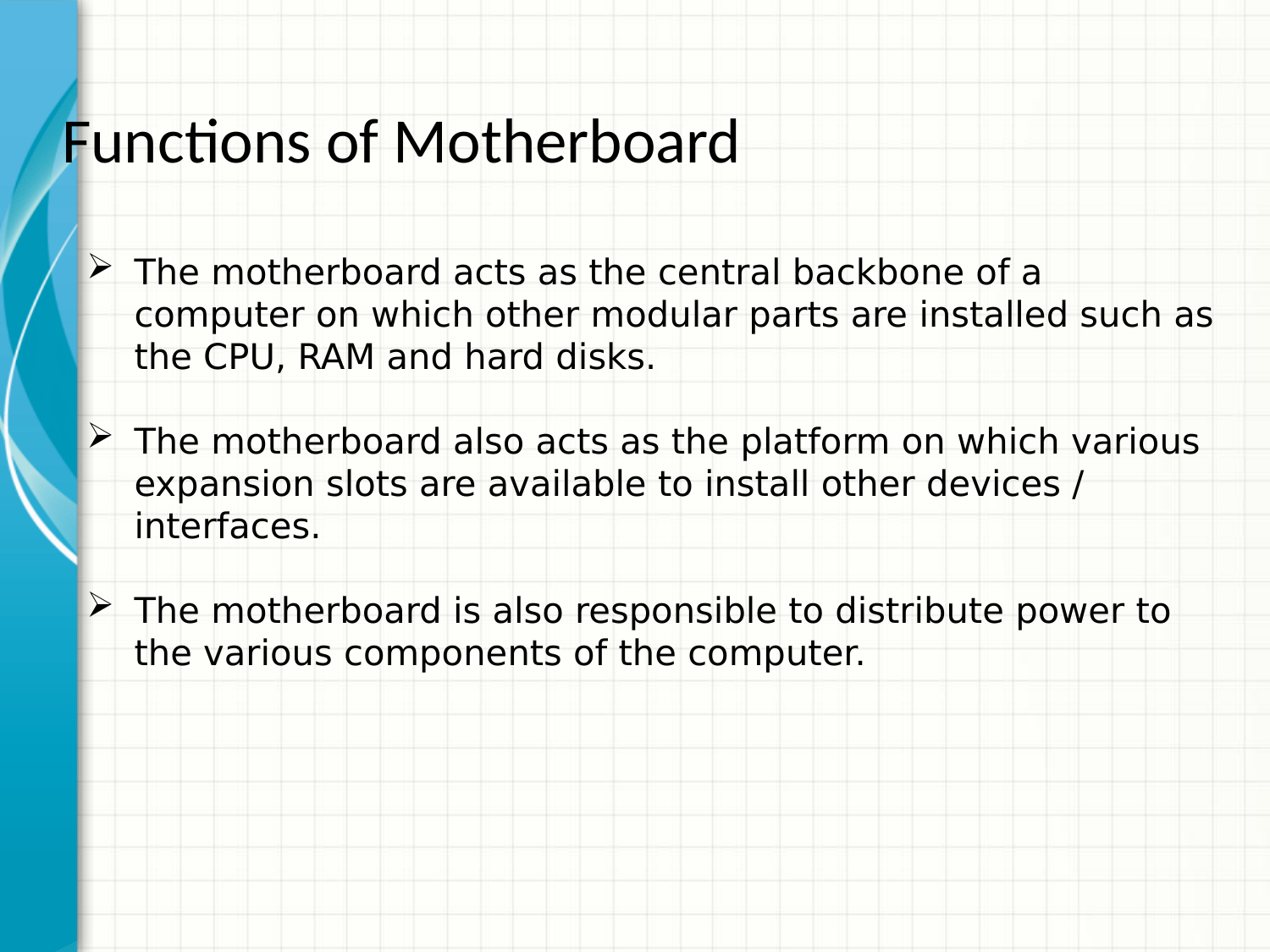

# Functions of Motherboard
The motherboard acts as the central backbone of a computer on which other modular parts are installed such as the CPU, RAM and hard disks.

The motherboard also acts as the platform on which various expansion slots are available to install other devices / interfaces.
The motherboard is also responsible to distribute power to the various components of the computer.